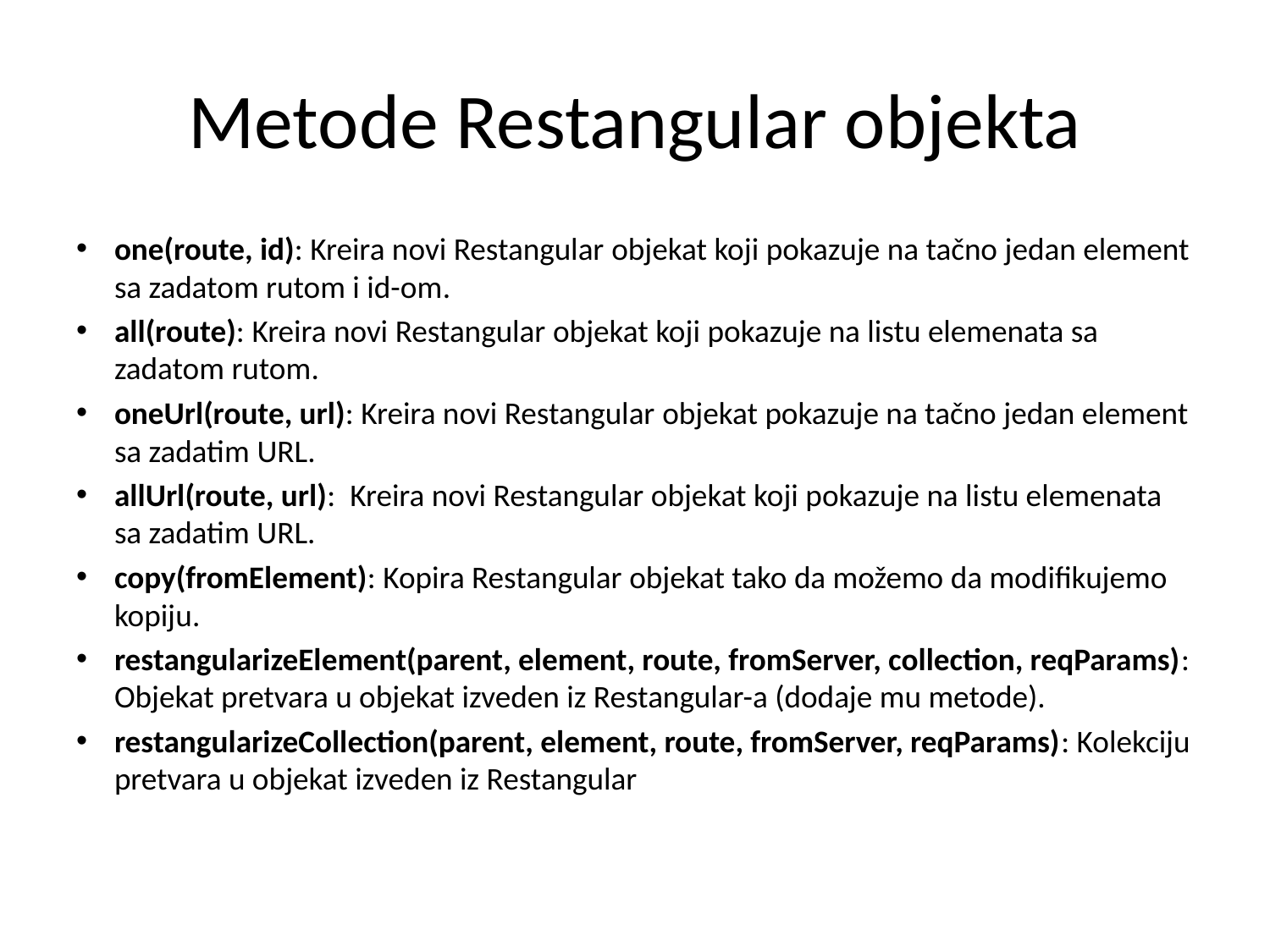

# Metode Restangular objekta
one(route, id): Kreira novi Restangular objekat koji pokazuje na tačno jedan element sa zadatom rutom i id-om.
all(route): Kreira novi Restangular objekat koji pokazuje na listu elemenata sa zadatom rutom.
oneUrl(route, url): Kreira novi Restangular objekat pokazuje na tačno jedan element sa zadatim URL.
allUrl(route, url):  Kreira novi Restangular objekat koji pokazuje na listu elemenata sa zadatim URL.
copy(fromElement): Kopira Restangular objekat tako da možemo da modifikujemo kopiju.
restangularizeElement(parent, element, route, fromServer, collection, reqParams): Objekat pretvara u objekat izveden iz Restangular-a (dodaje mu metode).
restangularizeCollection(parent, element, route, fromServer, reqParams): Kolekciju pretvara u objekat izveden iz Restangular